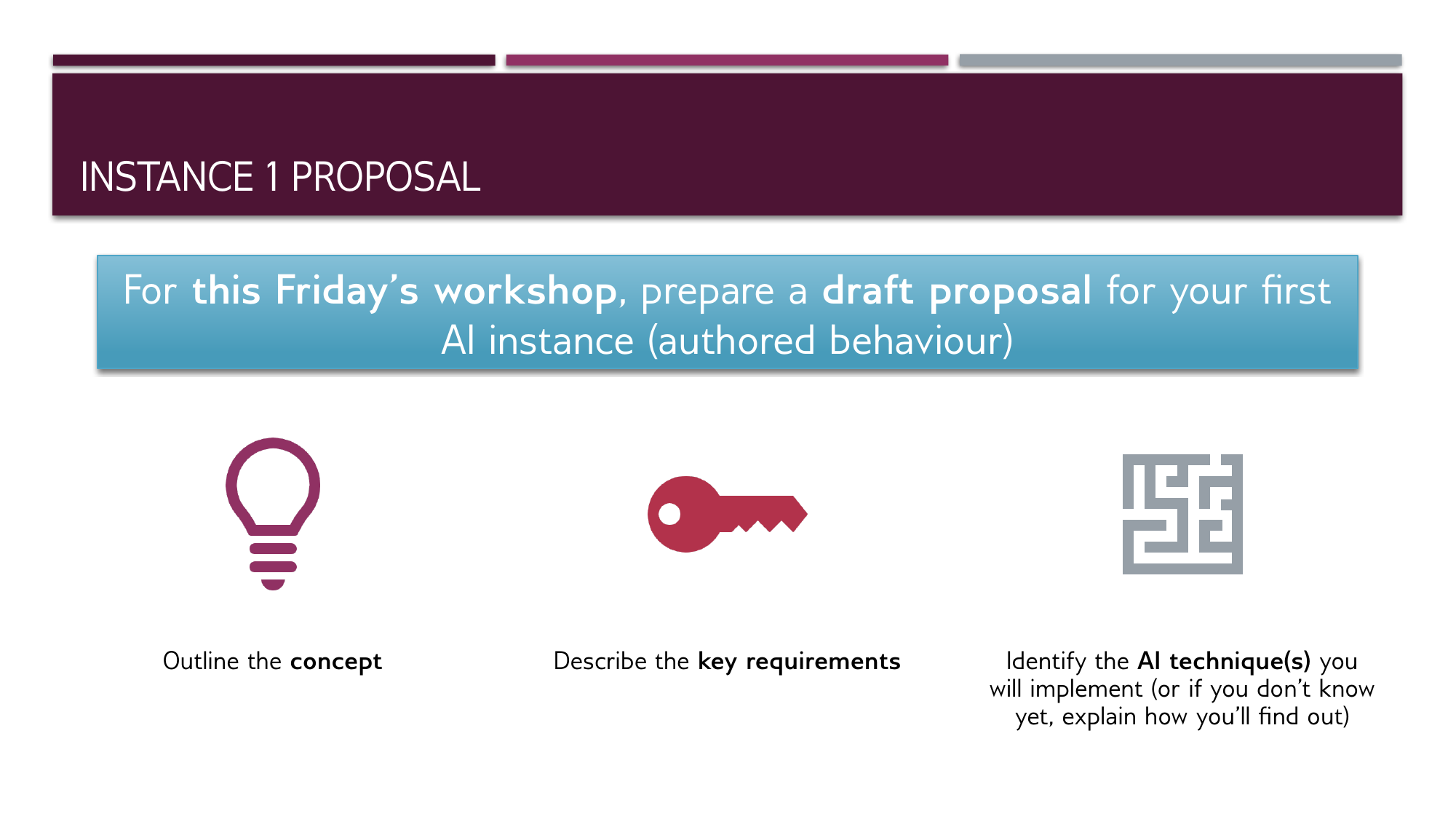

# Instance 1 proposal
For this Friday’s workshop, prepare a draft proposal for your first AI instance (authored behaviour)
Outline the concept
Describe the key requirements
Identify the AI technique(s) you will implement (or if you don’t know yet, explain how you’ll find out)